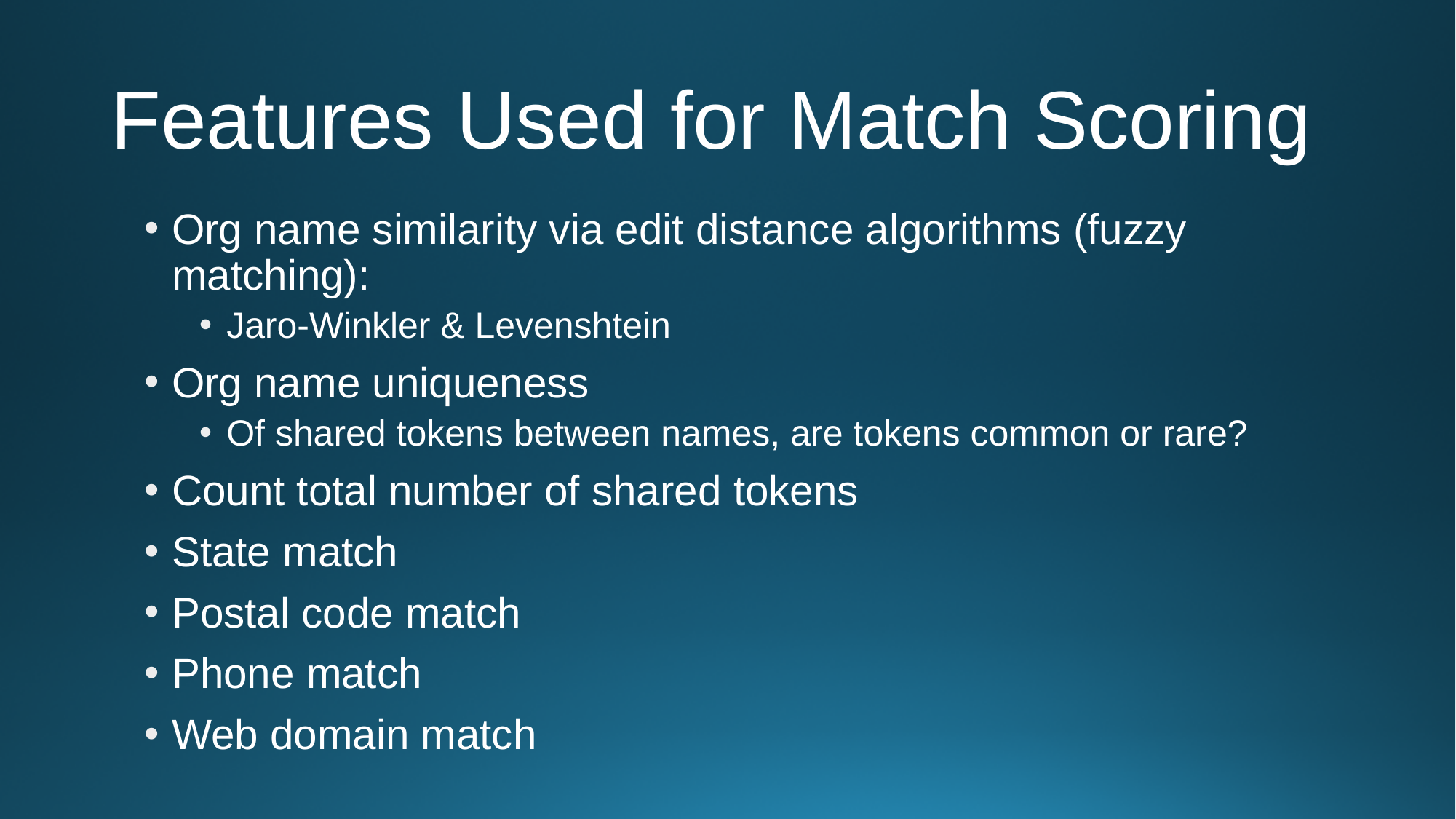

# Features Used for Match Scoring
Org name similarity via edit distance algorithms (fuzzy matching):
Jaro-Winkler & Levenshtein
Org name uniqueness
Of shared tokens between names, are tokens common or rare?
Count total number of shared tokens
State match
Postal code match
Phone match
Web domain match